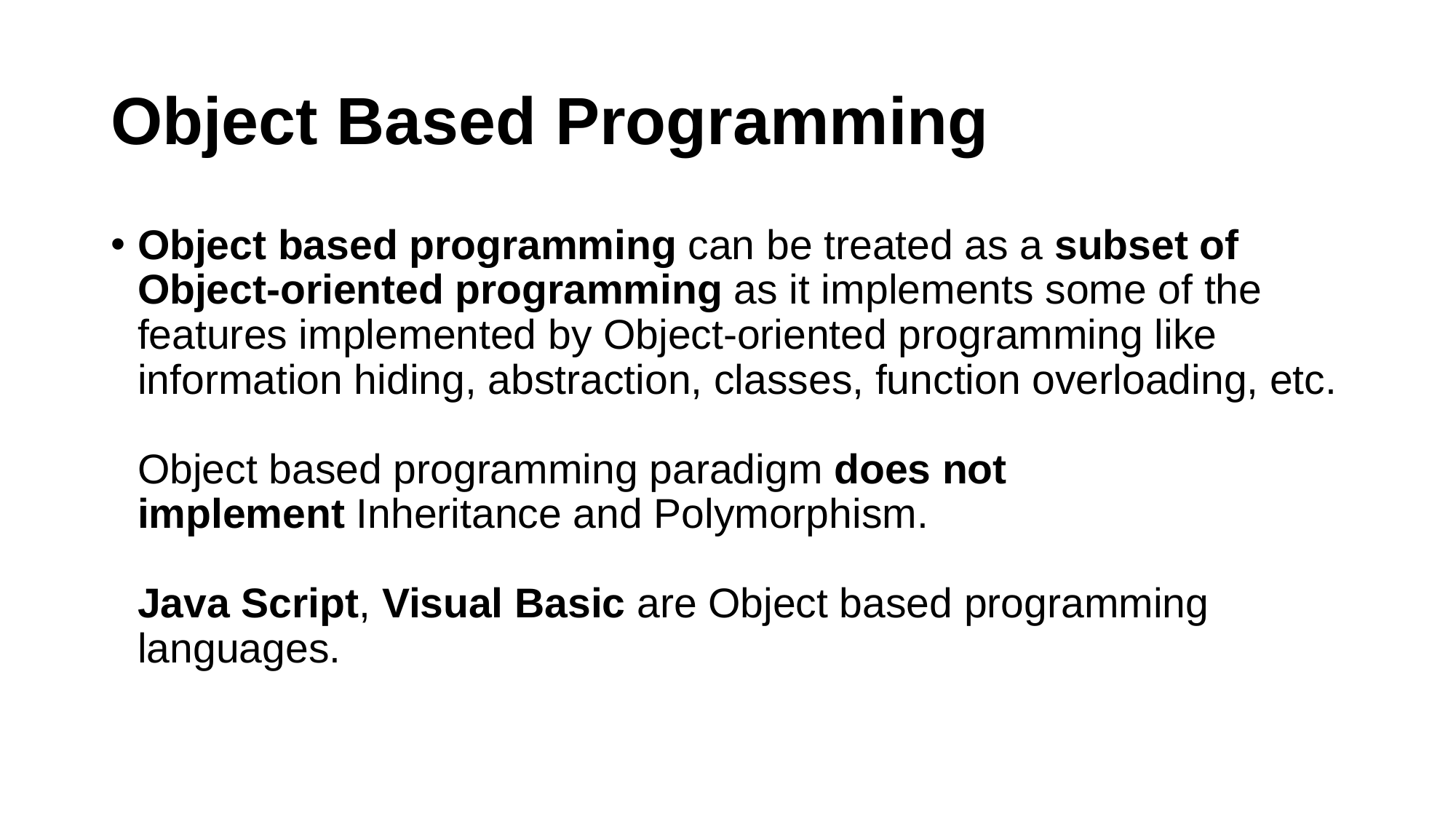

# Object Based Programming
Object based programming can be treated as a subset of Object-oriented programming as it implements some of the features implemented by Object-oriented programming like information hiding, abstraction, classes, function overloading, etc.
Object based programming paradigm does not implement Inheritance and Polymorphism.
Java Script, Visual Basic are Object based programming languages.